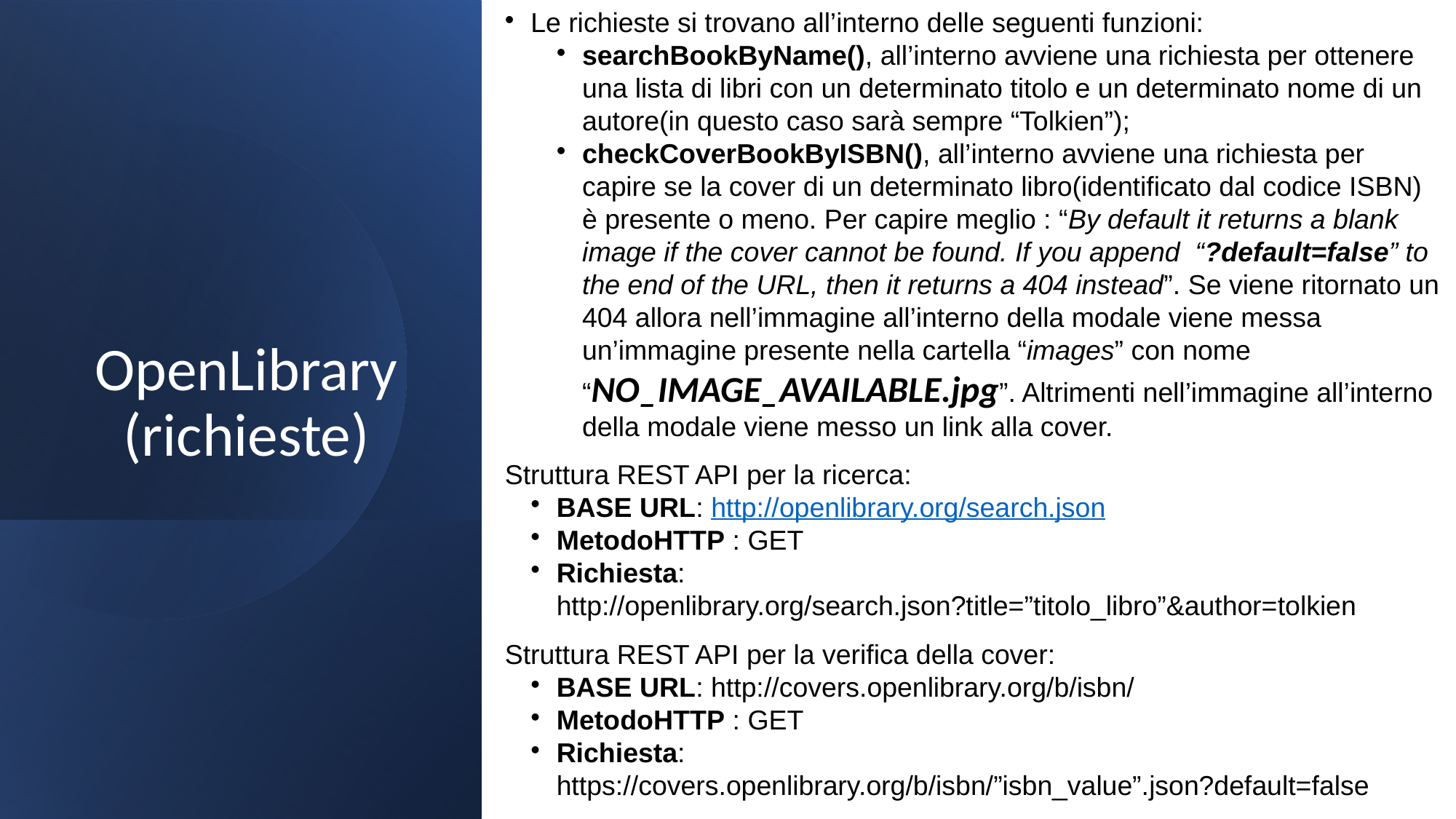

Le richieste si trovano all’interno delle seguenti funzioni:
searchBookByName(), all’interno avviene una richiesta per ottenere una lista di libri con un determinato titolo e un determinato nome di un autore(in questo caso sarà sempre “Tolkien”);
checkCoverBookByISBN(), all’interno avviene una richiesta per capire se la cover di un determinato libro(identificato dal codice ISBN) è presente o meno. Per capire meglio : “By default it returns a blank image if the cover cannot be found. If you append  “?default=false” to the end of the URL, then it returns a 404 instead”. Se viene ritornato un 404 allora nell’immagine all’interno della modale viene messa un’immagine presente nella cartella “images” con nome “NO_IMAGE_AVAILABLE.jpg”. Altrimenti nell’immagine all’interno della modale viene messo un link alla cover.
# OpenLibrary (richieste)

Struttura REST API per la ricerca:
BASE URL: http://openlibrary.org/search.json
MetodoHTTP : GET
Richiesta:                                                     http://openlibrary.org/search.json?title=”titolo_libro”&author=tolkien
Struttura REST API per la verifica della cover:
BASE URL: http://covers.openlibrary.org/b/isbn/
MetodoHTTP : GET
Richiesta:                                                     https://covers.openlibrary.org/b/isbn/”isbn_value”.json?default=false